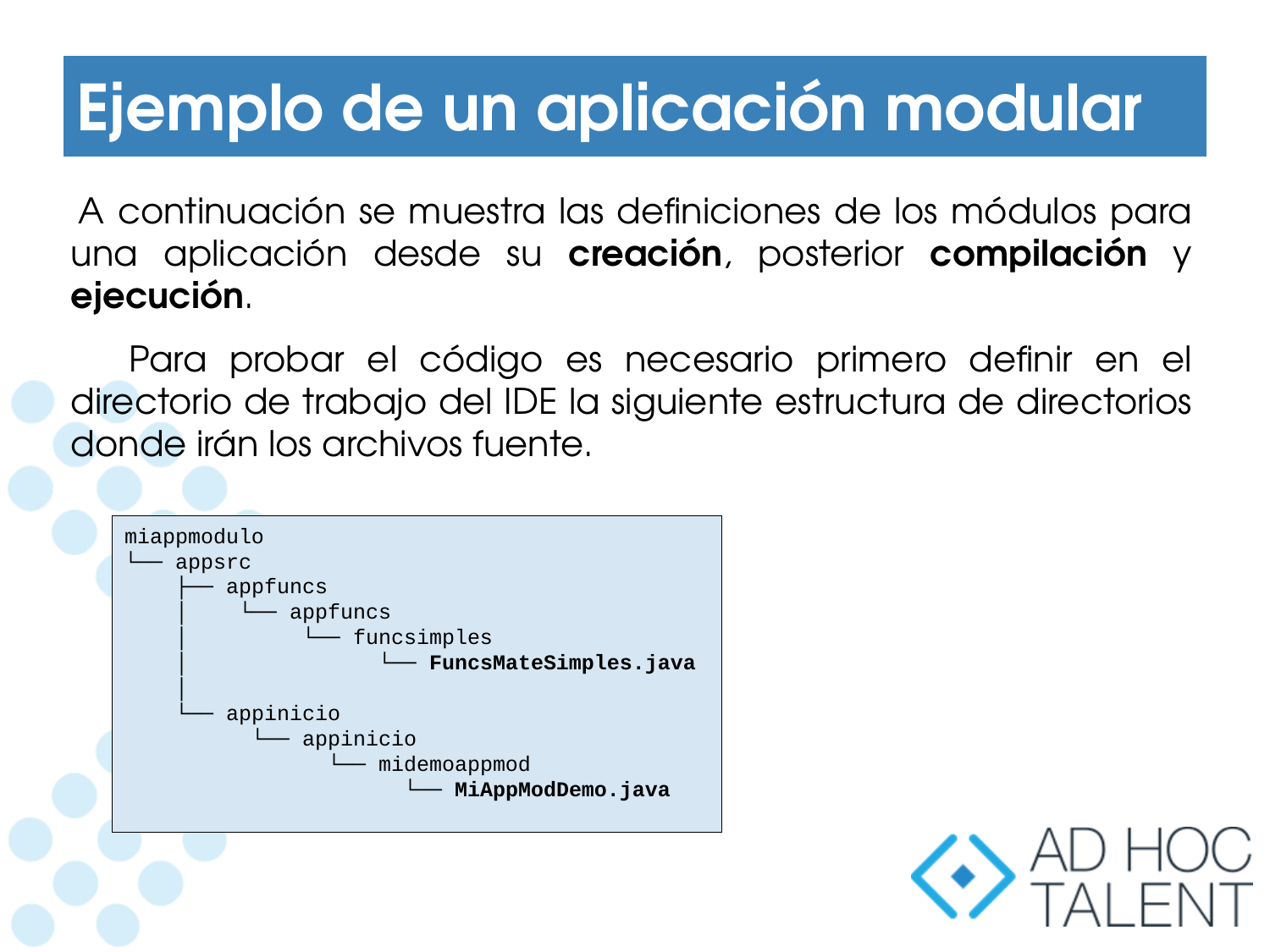

# Ejemplo de un aplicación modular
   A continuación se muestra las definiciones de los módulos para una aplicación desde su creación, posterior compilación y ejecución.

    Para probar el código es necesario primero definir en el directorio de trabajo del IDE la siguiente estructura de directorios donde irán los archivos fuente.
miappmodulo
└── appsrc
    ├── appfuncs
    │    └── appfuncs
    │         └── funcsimples
    │               └── FuncsMateSimples.java
    │
    └── appinicio
          └── appinicio
	      └── midemoappmod
		  └── MiAppModDemo.java